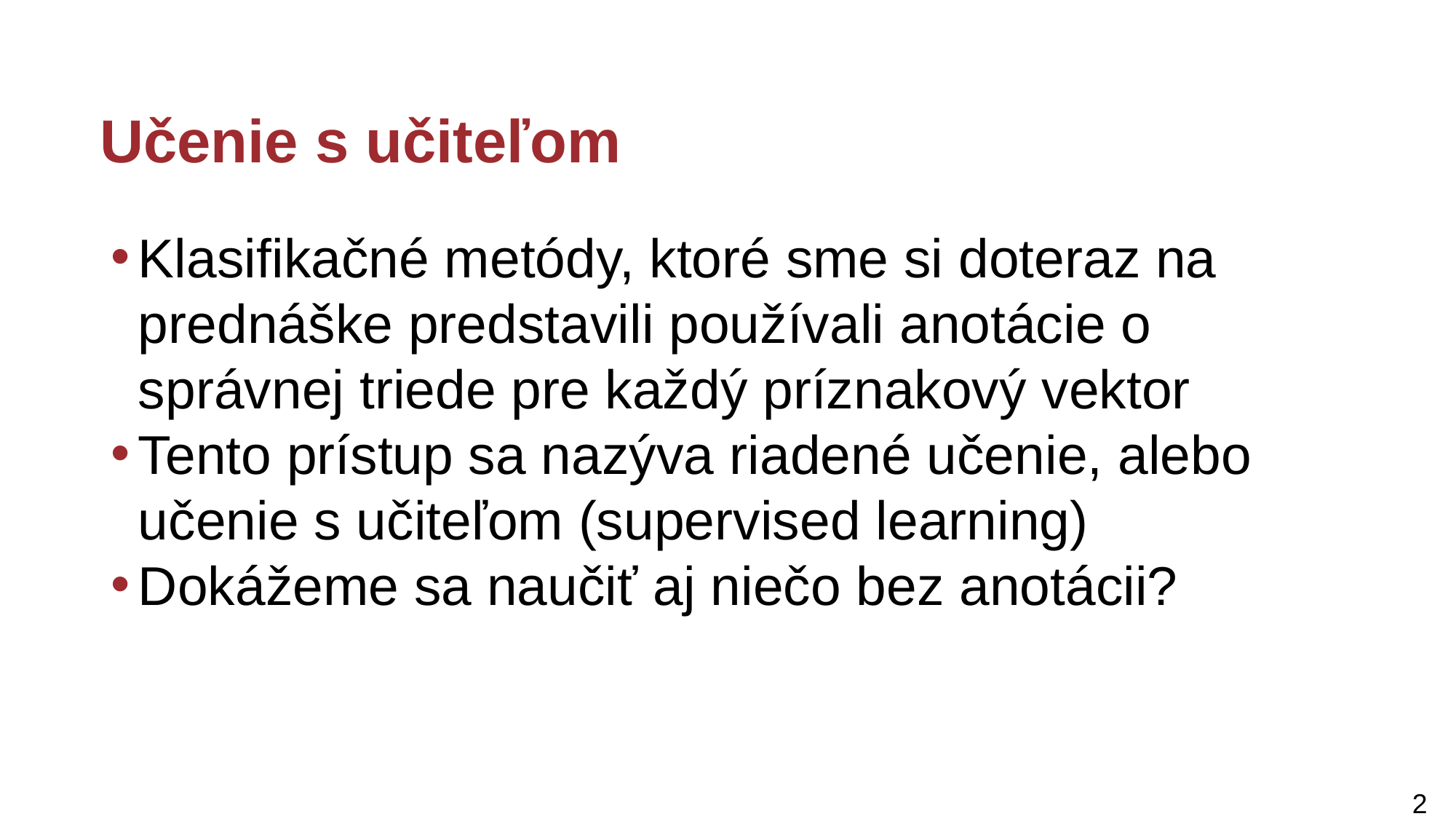

# Učenie s učiteľom
Klasifikačné metódy, ktoré sme si doteraz na prednáške predstavili používali anotácie o správnej triede pre každý príznakový vektor
Tento prístup sa nazýva riadené učenie, alebo učenie s učiteľom (supervised learning)
Dokážeme sa naučiť aj niečo bez anotácii?